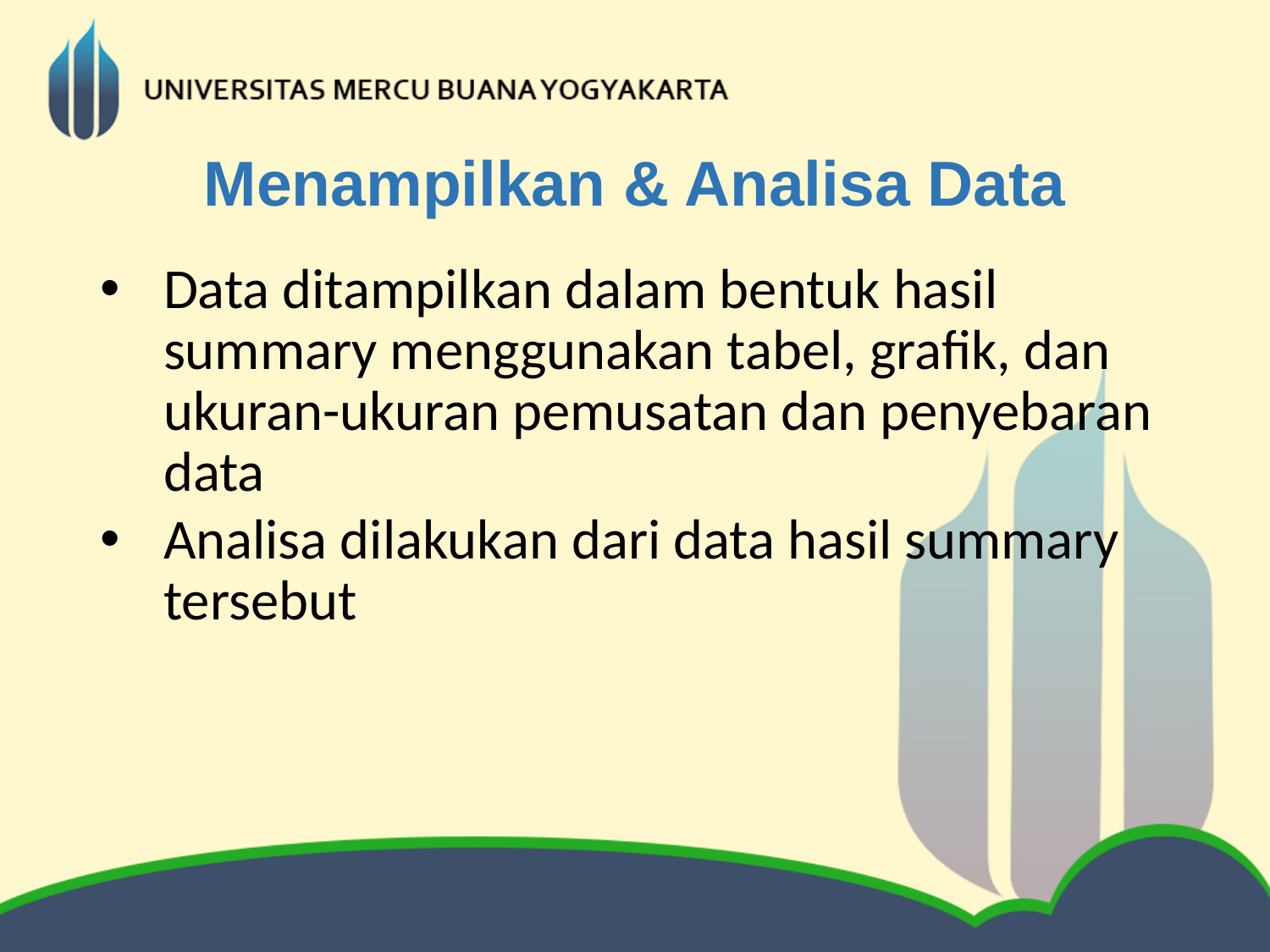

# Menampilkan & Analisa Data
Data ditampilkan dalam bentuk hasil summary menggunakan tabel, grafik, dan ukuran-ukuran pemusatan dan penyebaran data
Analisa dilakukan dari data hasil summary tersebut